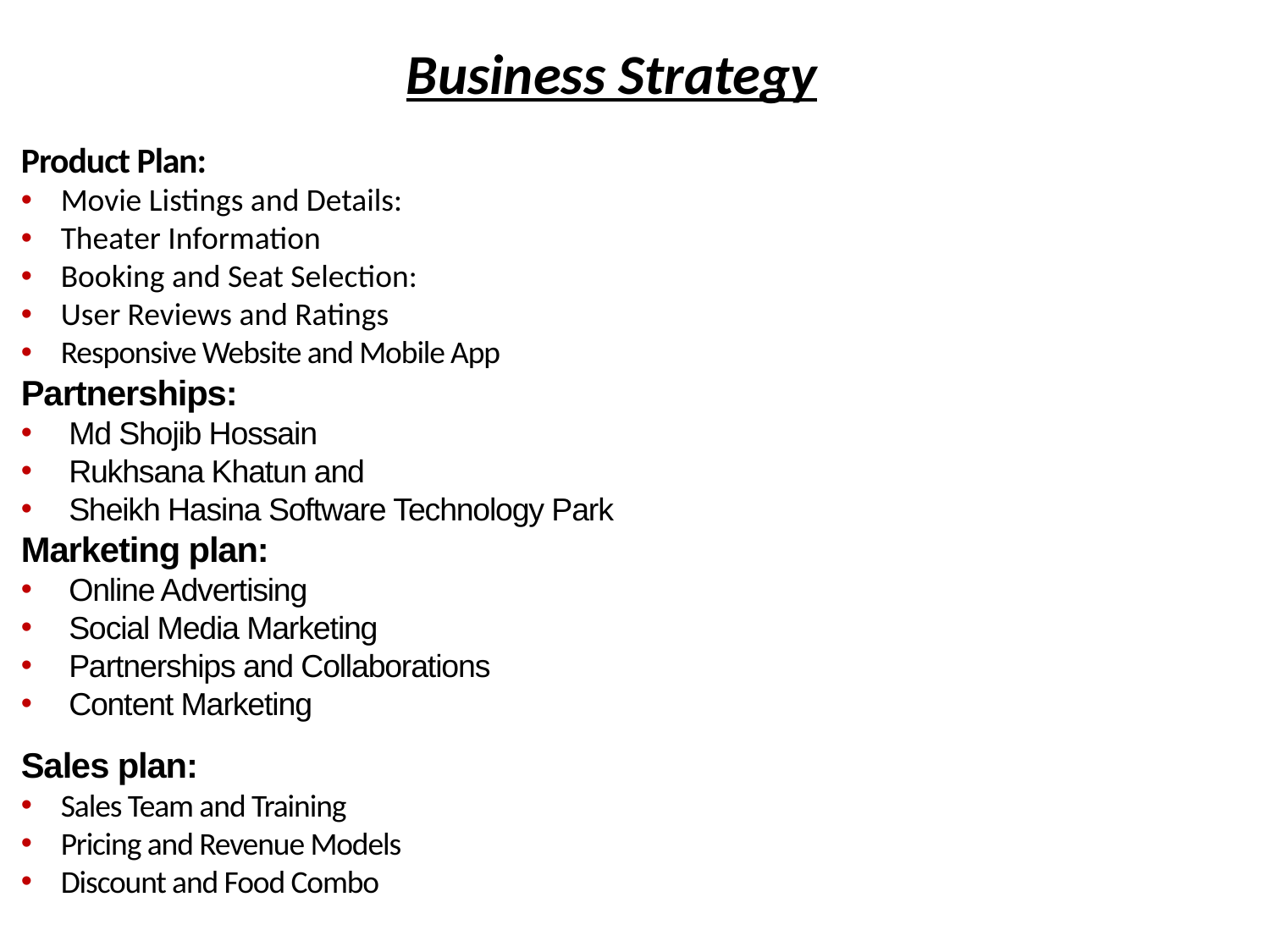

Business Strategy
Product Plan:
Movie Listings and Details:
Theater Information
Booking and Seat Selection:
User Reviews and Ratings
Responsive Website and Mobile App
Partnerships:
Md Shojib Hossain
Rukhsana Khatun and
Sheikh Hasina Software Technology Park
Marketing plan:
Online Advertising
Social Media Marketing
Partnerships and Collaborations
Content Marketing
Sales plan:
Sales Team and Training
Pricing and Revenue Models
Discount and Food Combo